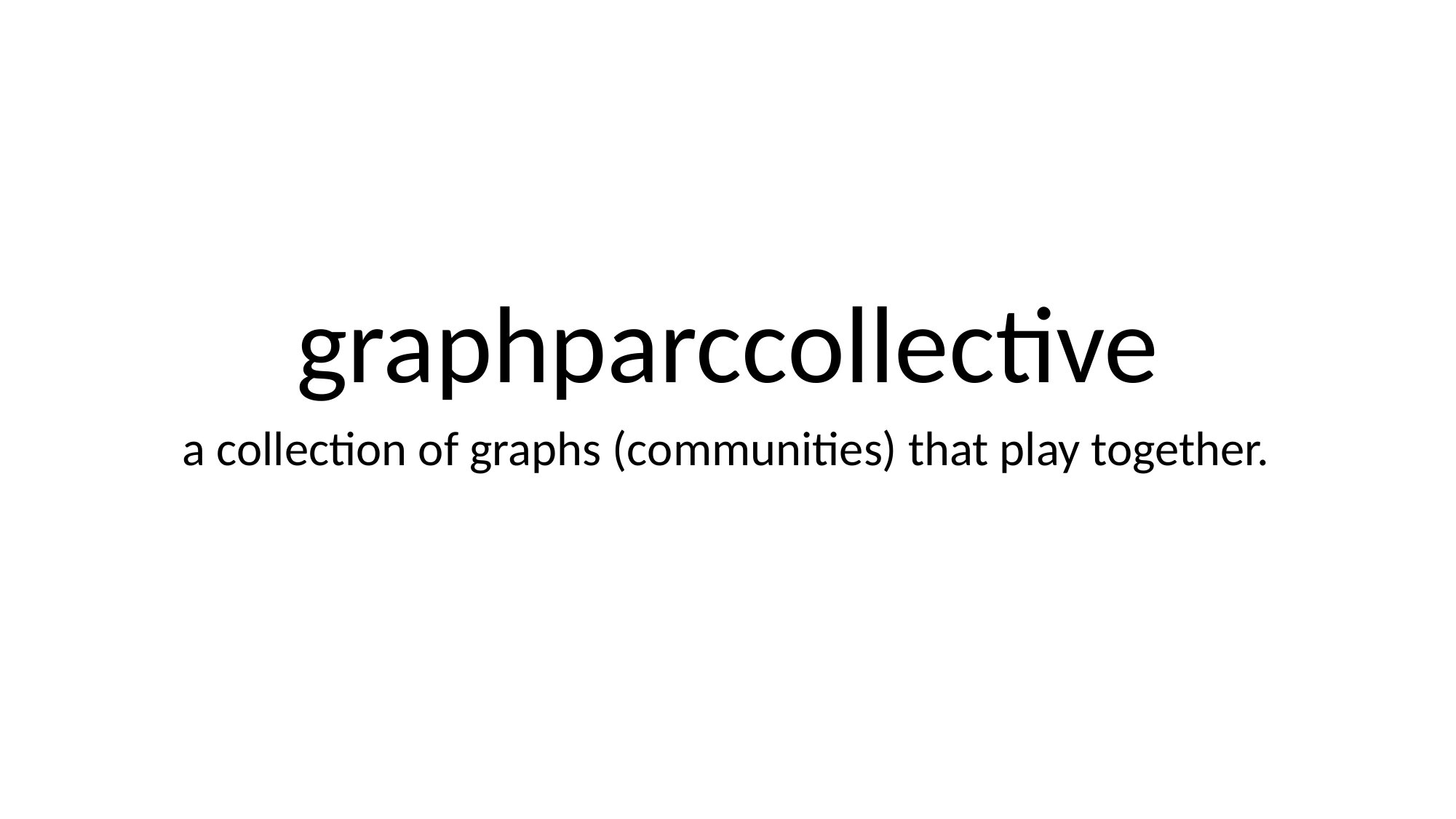

graphparccollective
a collection of graphs (communities) that play together.